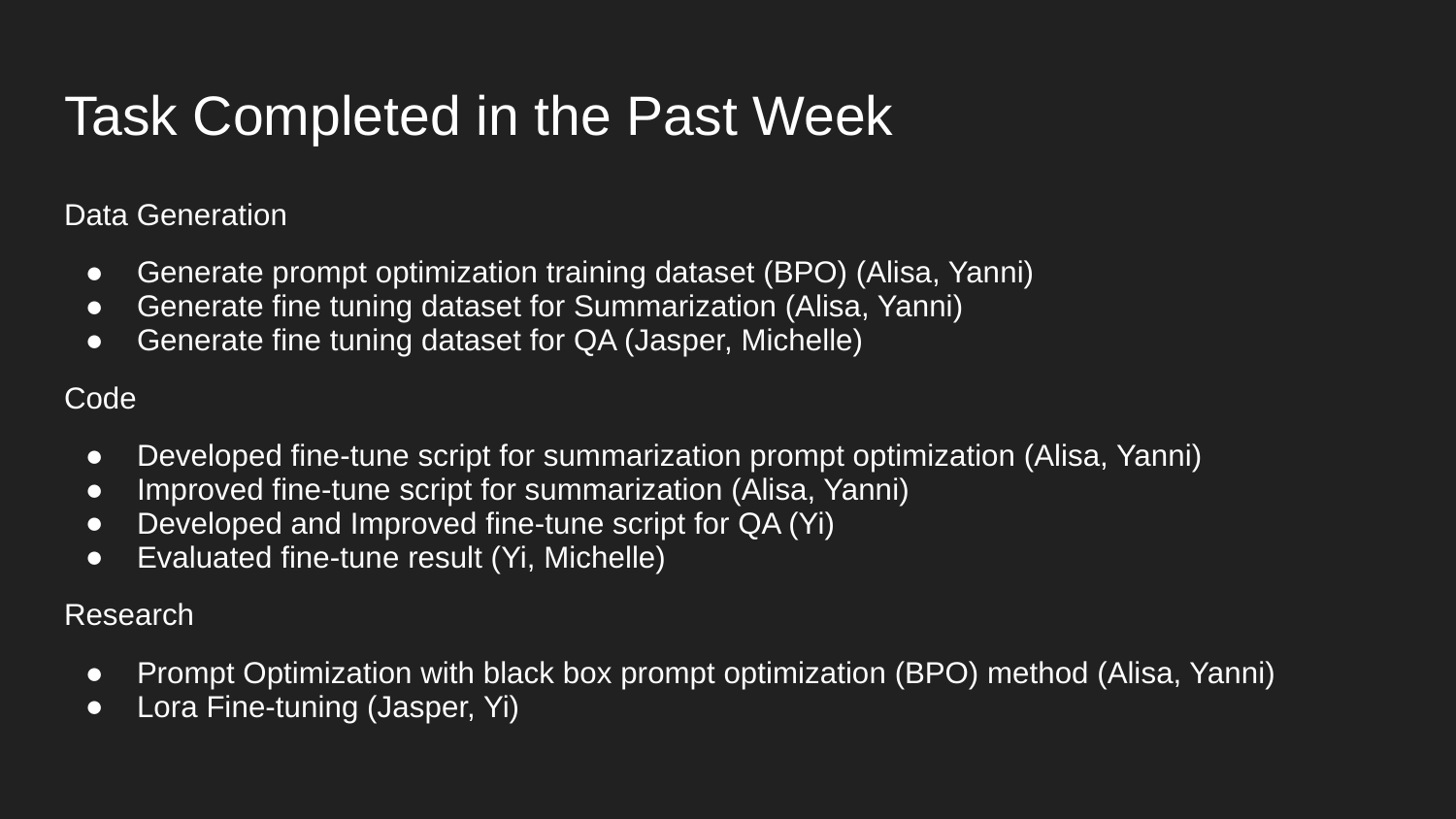

# Task Completed in the Past Week
Data Generation
Generate prompt optimization training dataset (BPO) (Alisa, Yanni)
Generate fine tuning dataset for Summarization (Alisa, Yanni)
Generate fine tuning dataset for QA (Jasper, Michelle)
Code
Developed fine-tune script for summarization prompt optimization (Alisa, Yanni)
Improved fine-tune script for summarization (Alisa, Yanni)
Developed and Improved fine-tune script for QA (Yi)
Evaluated fine-tune result (Yi, Michelle)
Research
Prompt Optimization with black box prompt optimization (BPO) method (Alisa, Yanni)
Lora Fine-tuning (Jasper, Yi)